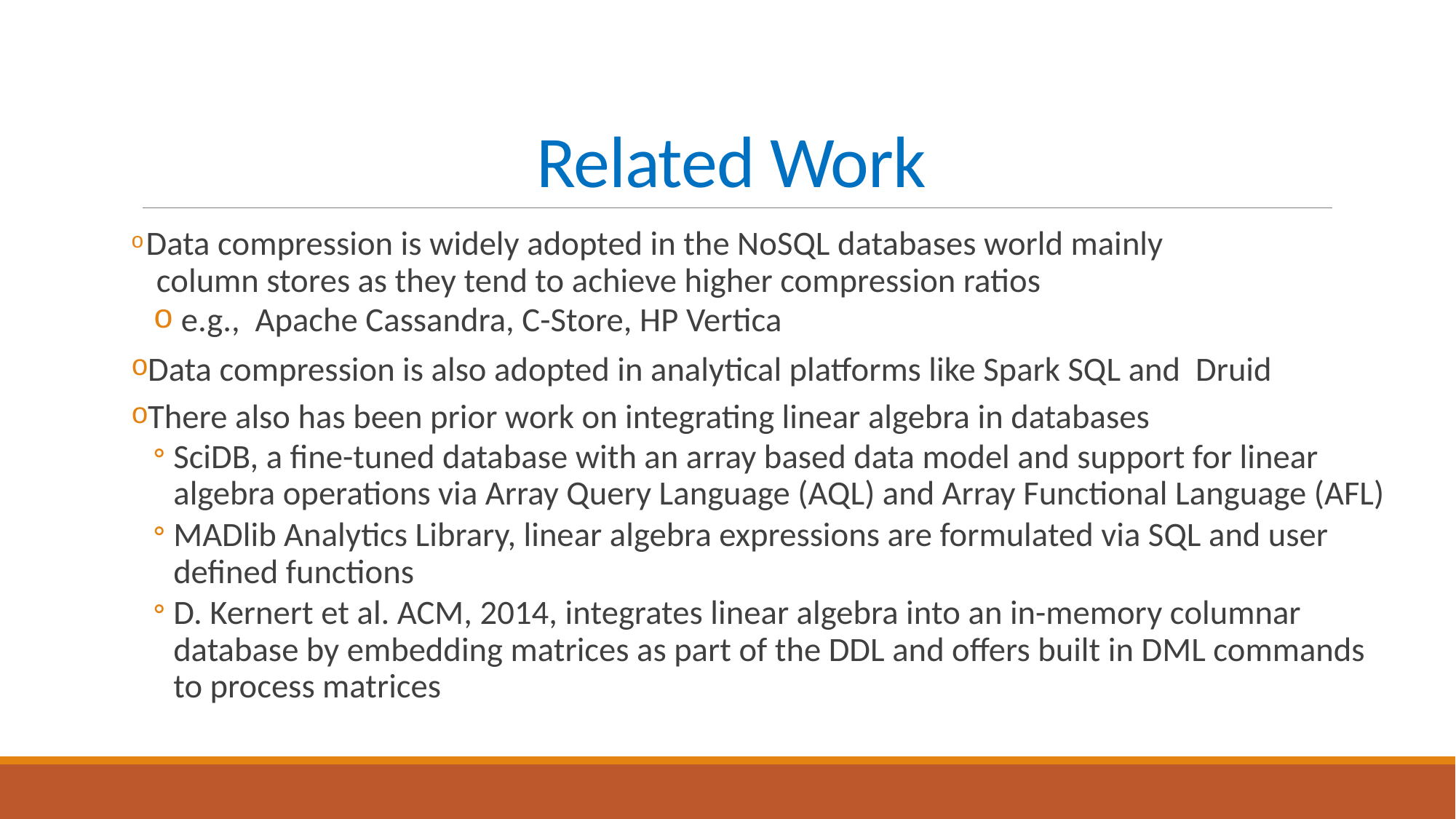

# Related Work
 Data compression is widely adopted in the NoSQL databases world mainly
  column stores as they tend to achieve higher compression ratios
 e.g.,  Apache Cassandra, C-Store, HP Vertica
 Data compression is also adopted in analytical platforms like Spark SQL and  Druid
 There also has been prior work on integrating linear algebra in databases
SciDB, a fine-tuned database with an array based data model and support for linear algebra operations via Array Query Language (AQL) and Array Functional Language (AFL)
MADlib Analytics Library, linear algebra expressions are formulated via SQL and user defined functions
D. Kernert et al. ACM, 2014, integrates linear algebra into an in-memory columnar database by embedding matrices as part of the DDL and offers built in DML commands to process matrices